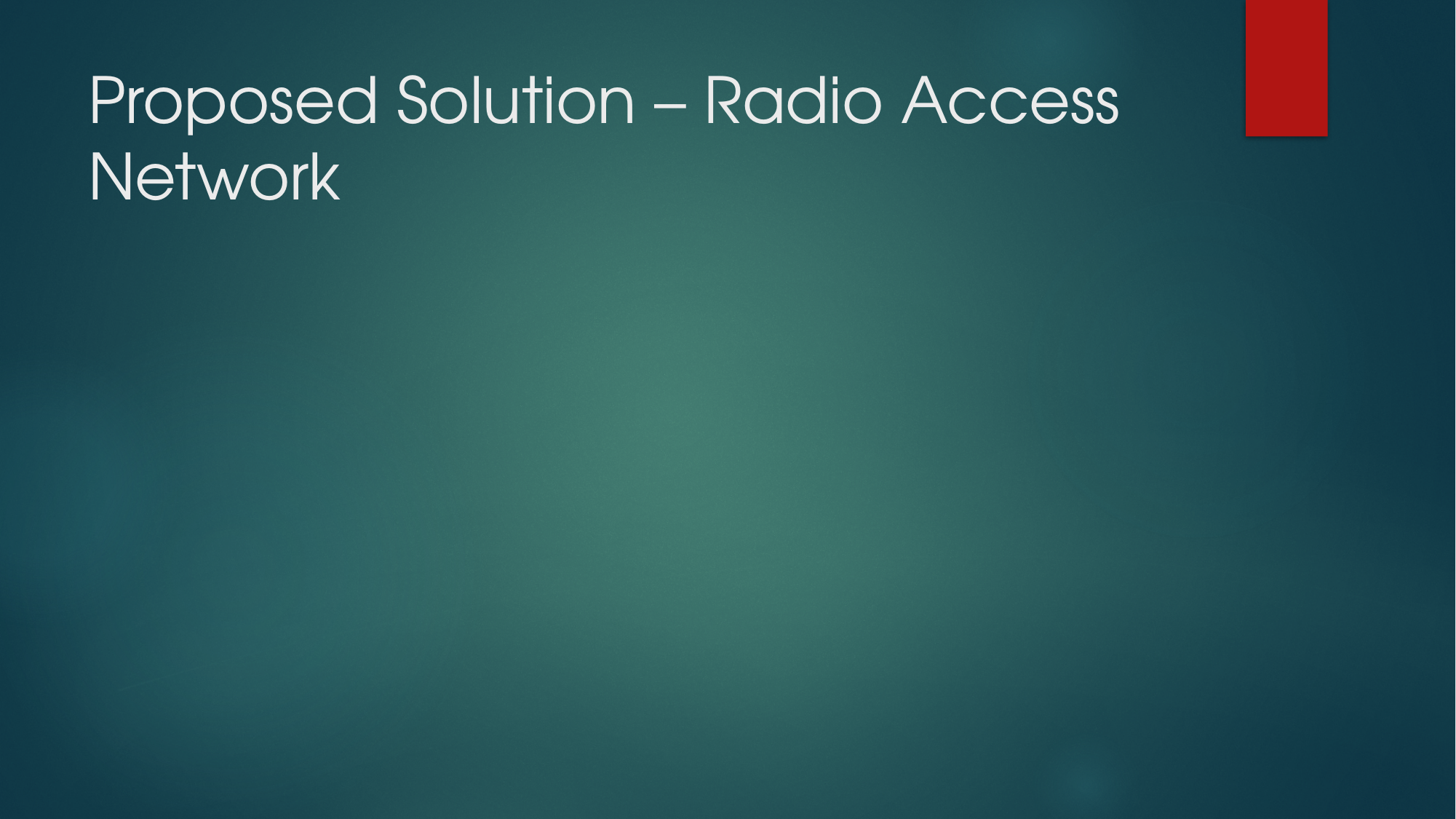

# Proposed Solution – Radio Access Network